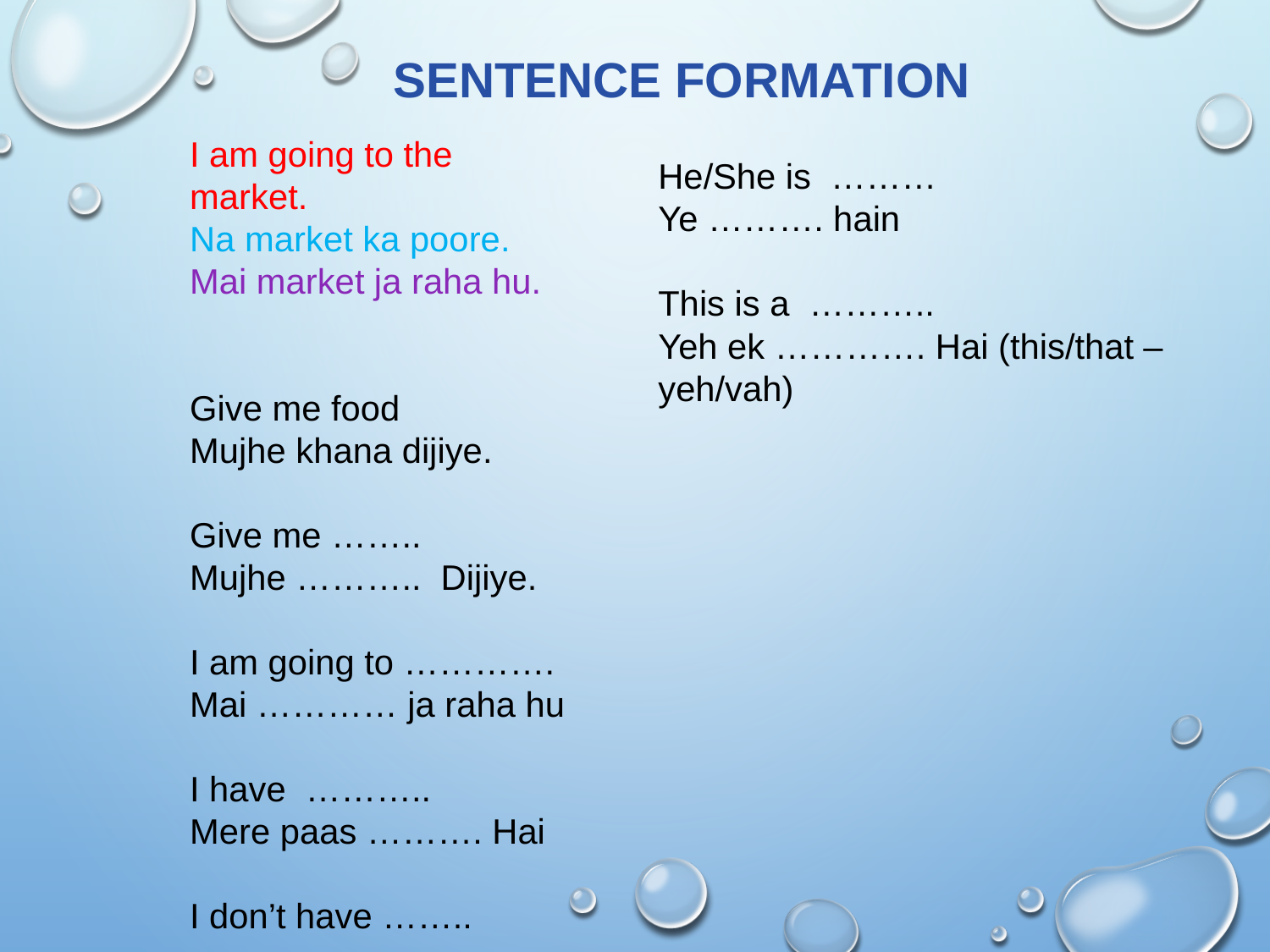

SENTENCE FORMATION
I am going to the market.
Na market ka poore.
Mai market ja raha hu.

Give me food
Mujhe khana dijiye.

Give me ……..
Mujhe ………..  Dijiye.

I am going to ………….
Mai ………… ja raha hu

I have  ………..
Mere paas ………. Hai

I don’t have ……..

He/She is  ………
Ye ………. hain

This is a  ………..
Yeh ek …………. Hai (this/that – yeh/vah)